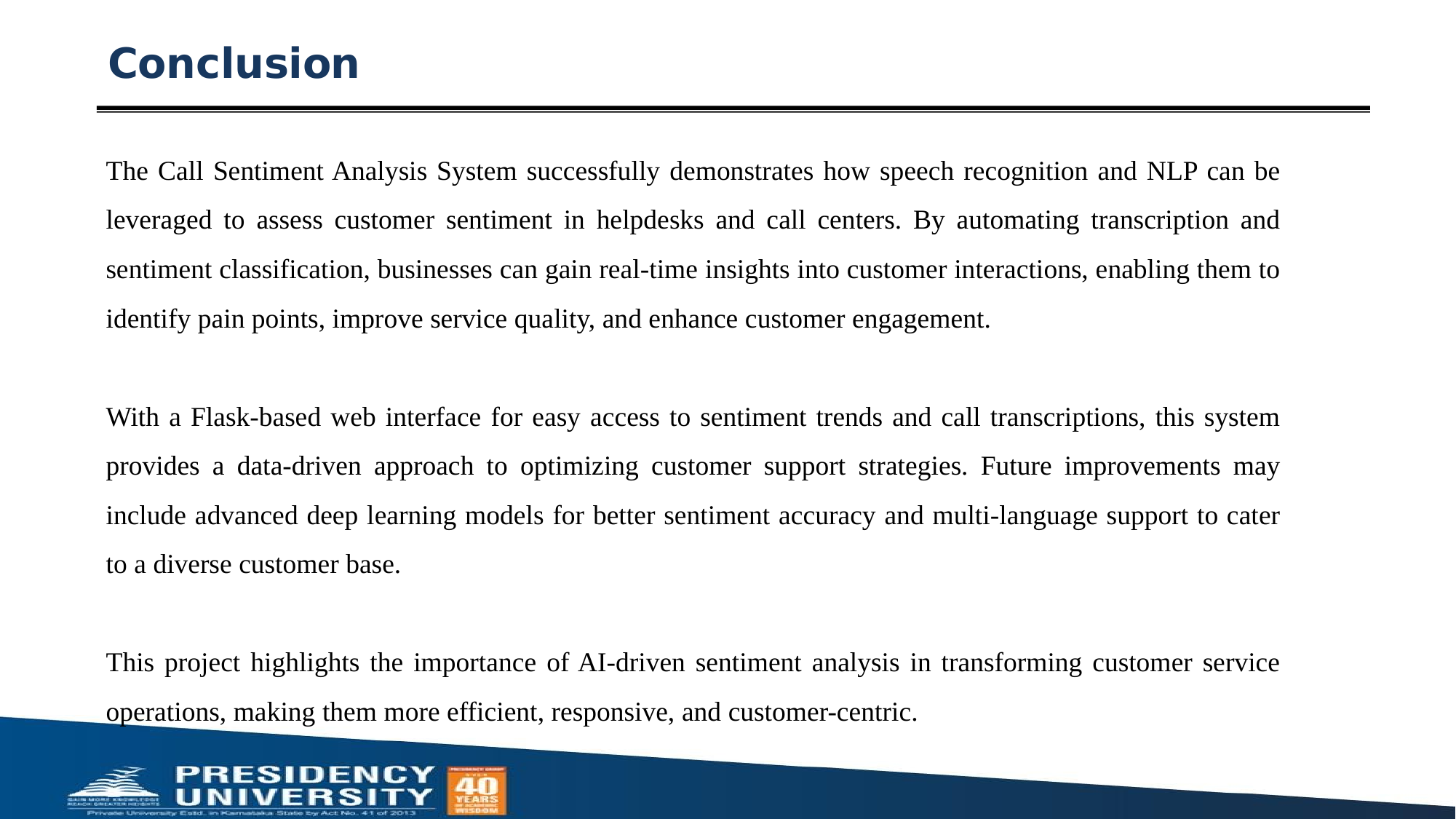

# Conclusion
The Call Sentiment Analysis System successfully demonstrates how speech recognition and NLP can be leveraged to assess customer sentiment in helpdesks and call centers. By automating transcription and sentiment classification, businesses can gain real-time insights into customer interactions, enabling them to identify pain points, improve service quality, and enhance customer engagement.

With a Flask-based web interface for easy access to sentiment trends and call transcriptions, this system provides a data-driven approach to optimizing customer support strategies. Future improvements may include advanced deep learning models for better sentiment accuracy and multi-language support to cater to a diverse customer base.

This project highlights the importance of AI-driven sentiment analysis in transforming customer service operations, making them more efficient, responsive, and customer-centric.